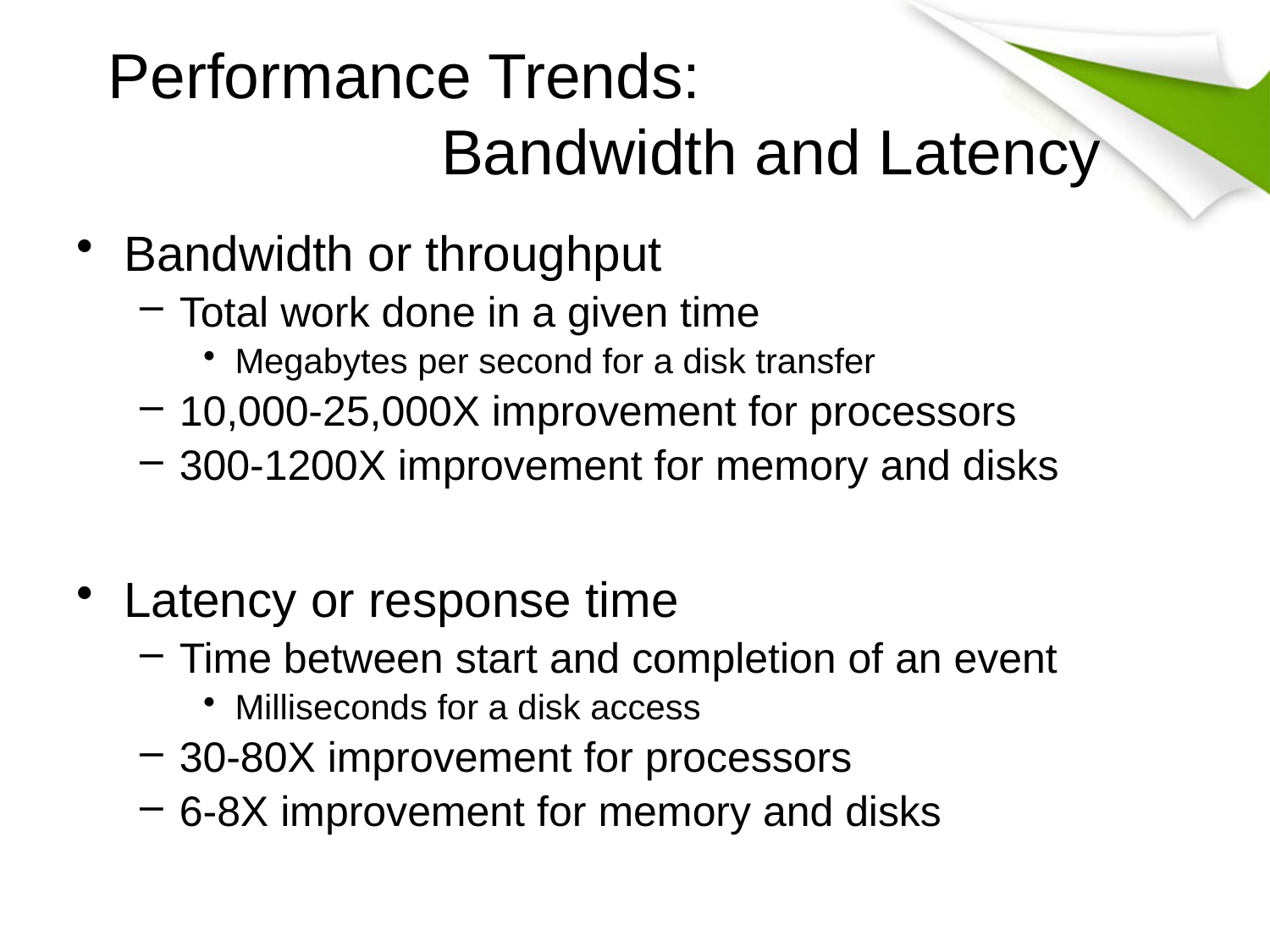

# Performance Trends: Bandwidth and Latency
Bandwidth or throughput
Total work done in a given time
Megabytes per second for a disk transfer
10,000-25,000X improvement for processors
300-1200X improvement for memory and disks

Latency or response time
Time between start and completion of an event
Milliseconds for a disk access
30-80X improvement for processors
6-8X improvement for memory and disks